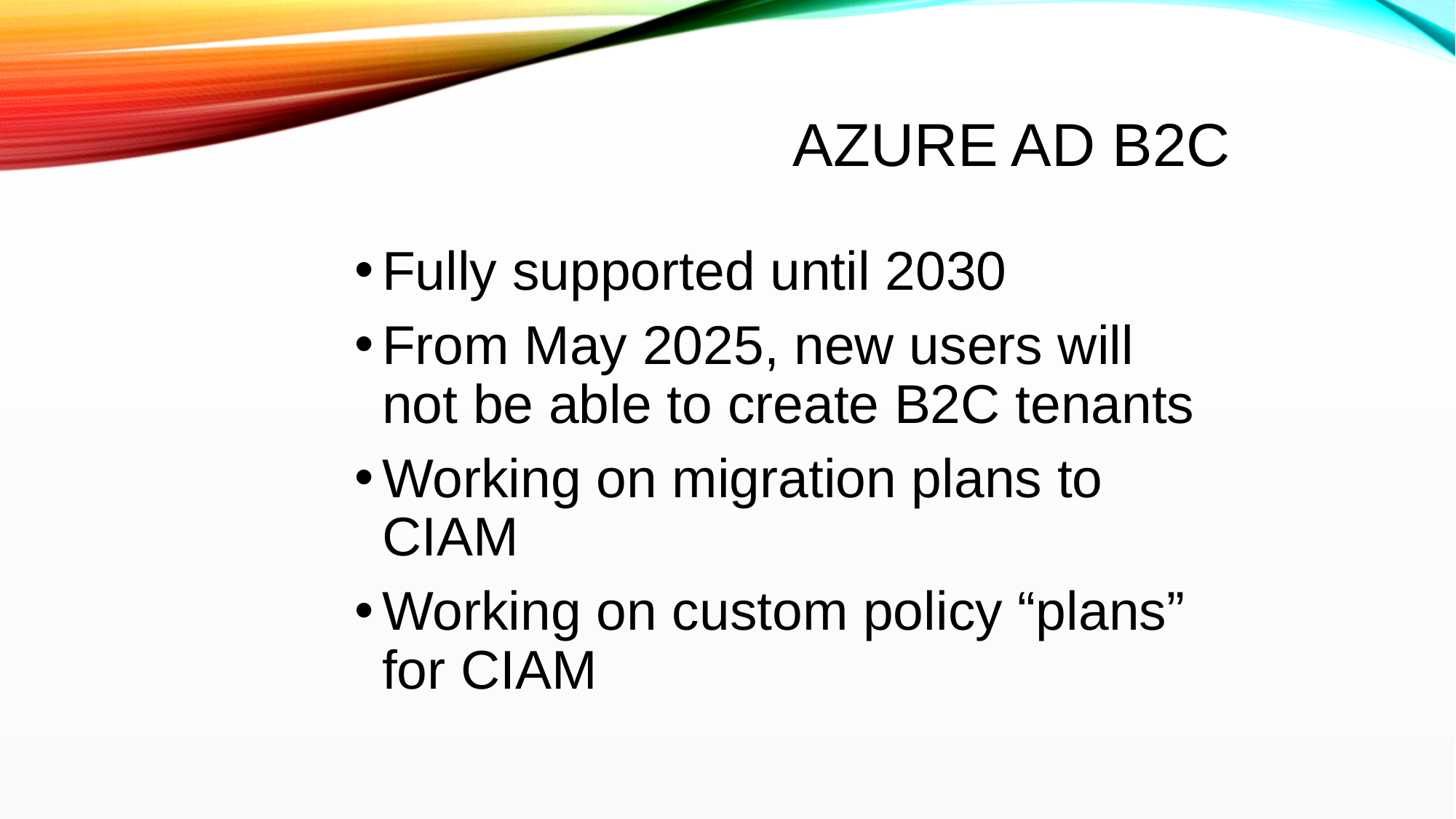

Azure ad b2c
Fully supported until 2030
From May 2025, new users will not be able to create B2C tenants
Working on migration plans to CIAM
Working on custom policy “plans” for CIAM